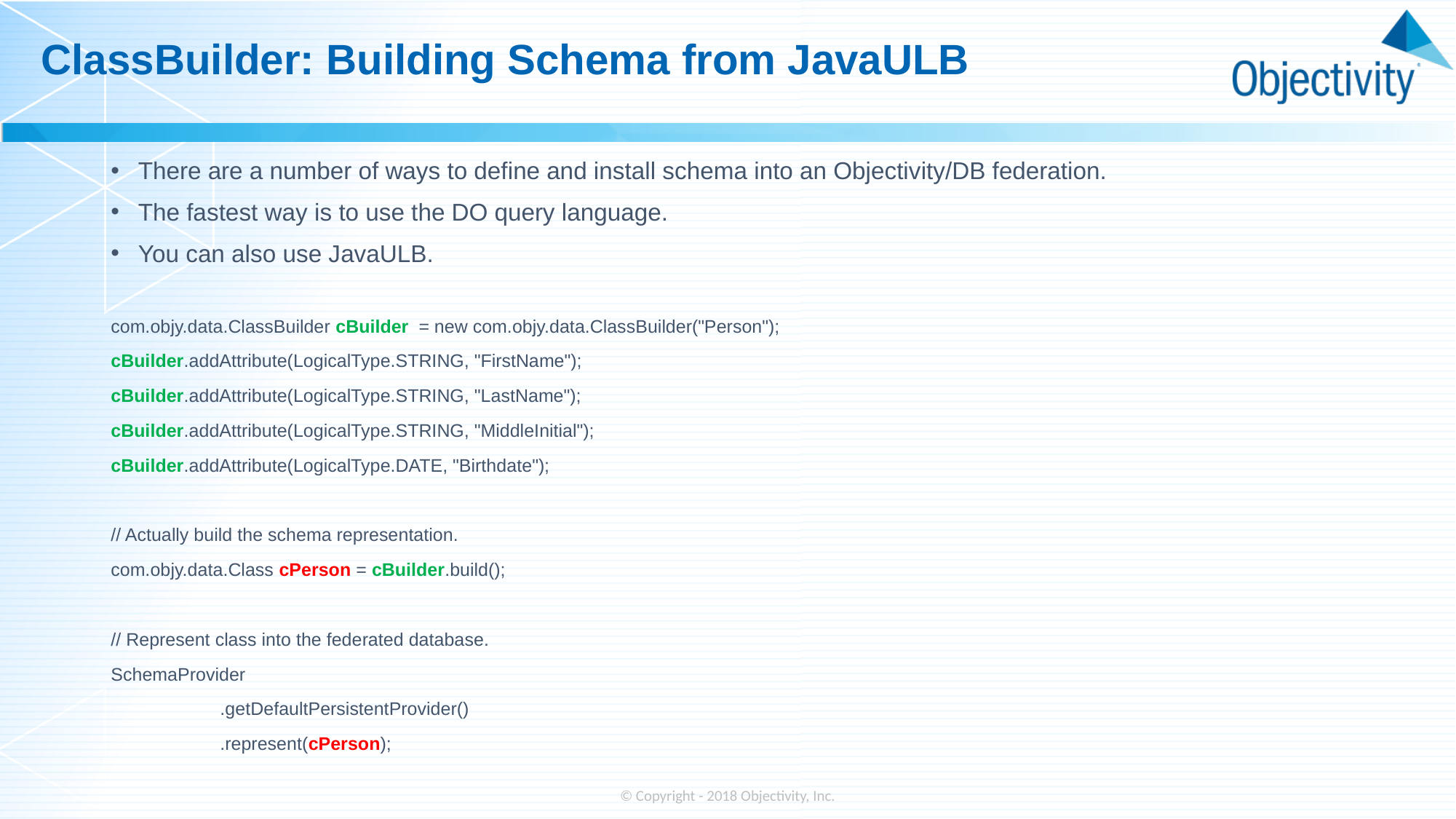

# ClassBuilder: Building Schema from JavaULB
There are a number of ways to define and install schema into an Objectivity/DB federation.
The fastest way is to use the DO query language.
You can also use JavaULB.

com.objy.data.ClassBuilder cBuilder  = new com.objy.data.ClassBuilder("Person");
cBuilder.addAttribute(LogicalType.STRING, "FirstName");
cBuilder.addAttribute(LogicalType.STRING, "LastName");
cBuilder.addAttribute(LogicalType.STRING, "MiddleInitial");
cBuilder.addAttribute(LogicalType.DATE, "Birthdate");

// Actually build the schema representation.
com.objy.data.Class cPerson = cBuilder.build();

// Represent class into the federated database.
SchemaProvider
	.getDefaultPersistentProvider()
	.represent(cPerson);